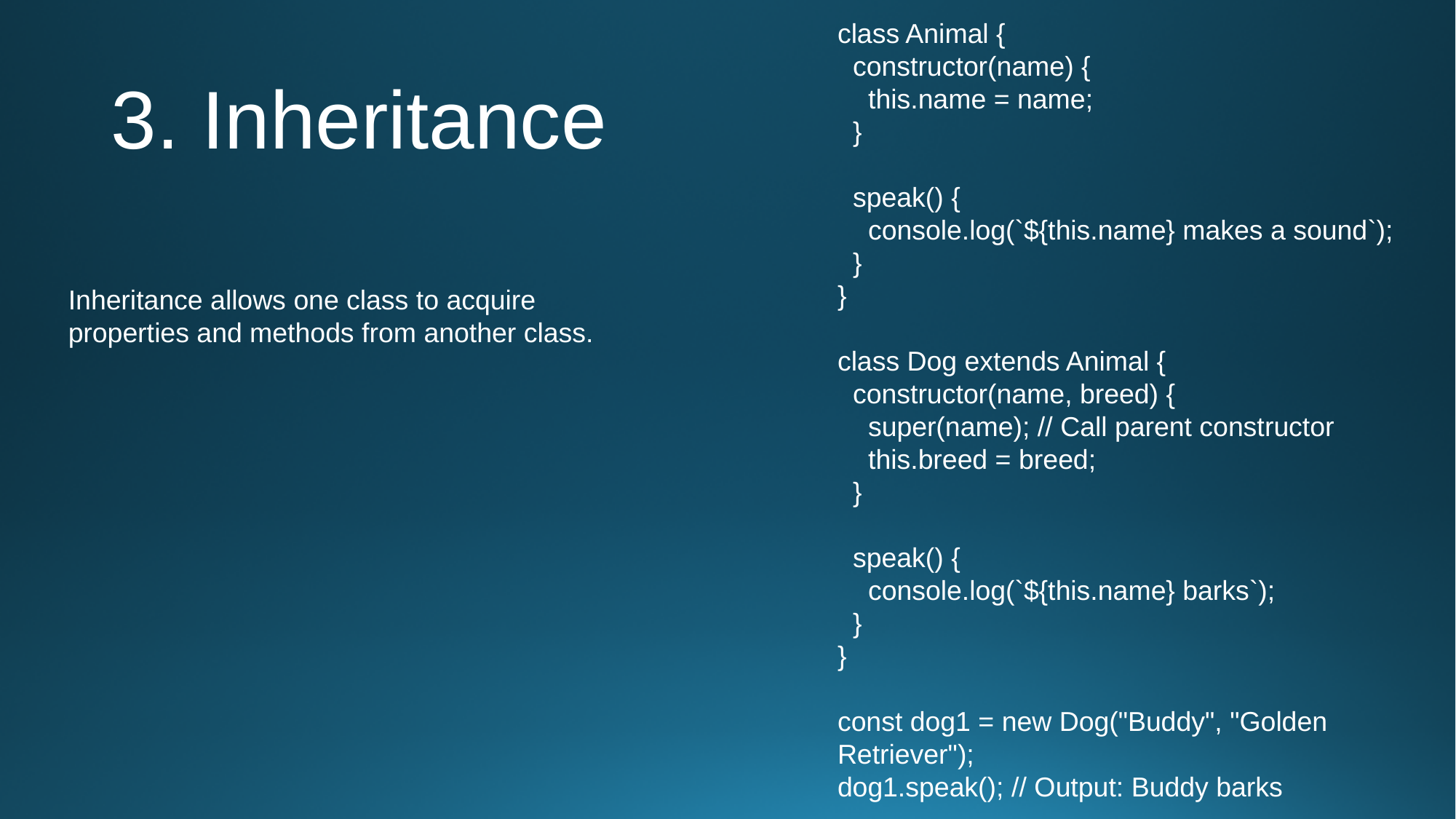

class Animal {
  constructor(name) {
    this.name = name;
  }

  speak() {
    console.log(`${this.name} makes a sound`);
  }
}

class Dog extends Animal {
  constructor(name, breed) {
    super(name); // Call parent constructor
    this.breed = breed;
  }

  speak() {
    console.log(`${this.name} barks`);
  }
}

const dog1 = new Dog("Buddy", "Golden Retriever");
dog1.speak(); // Output: Buddy barks
# 3. Inheritance
Inheritance allows one class to acquire properties and methods from another class.